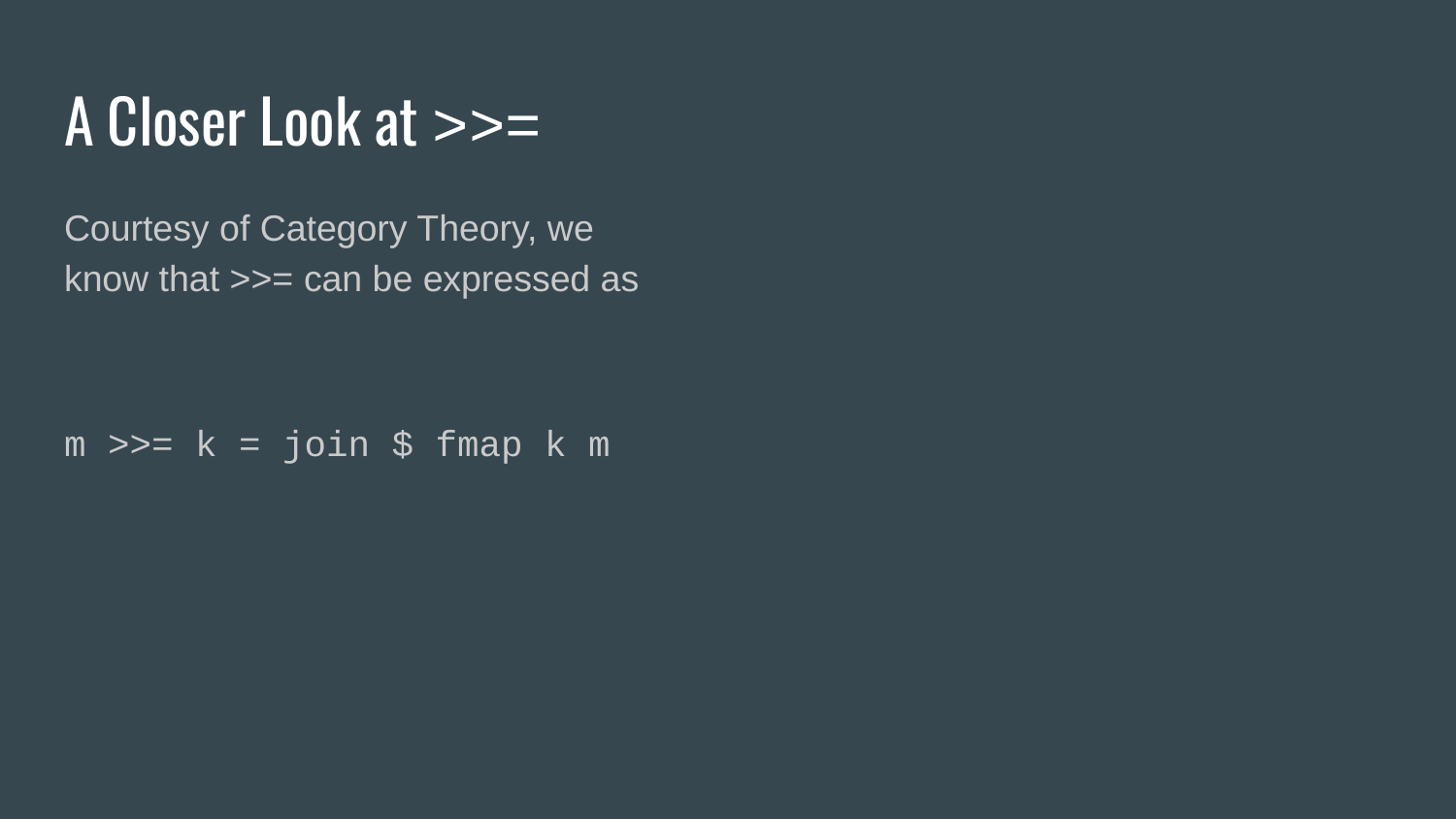

# A Closer Look at >>=
Courtesy of Category Theory, we know that >>= can be expressed as

m >>= k = join $ fmap k m